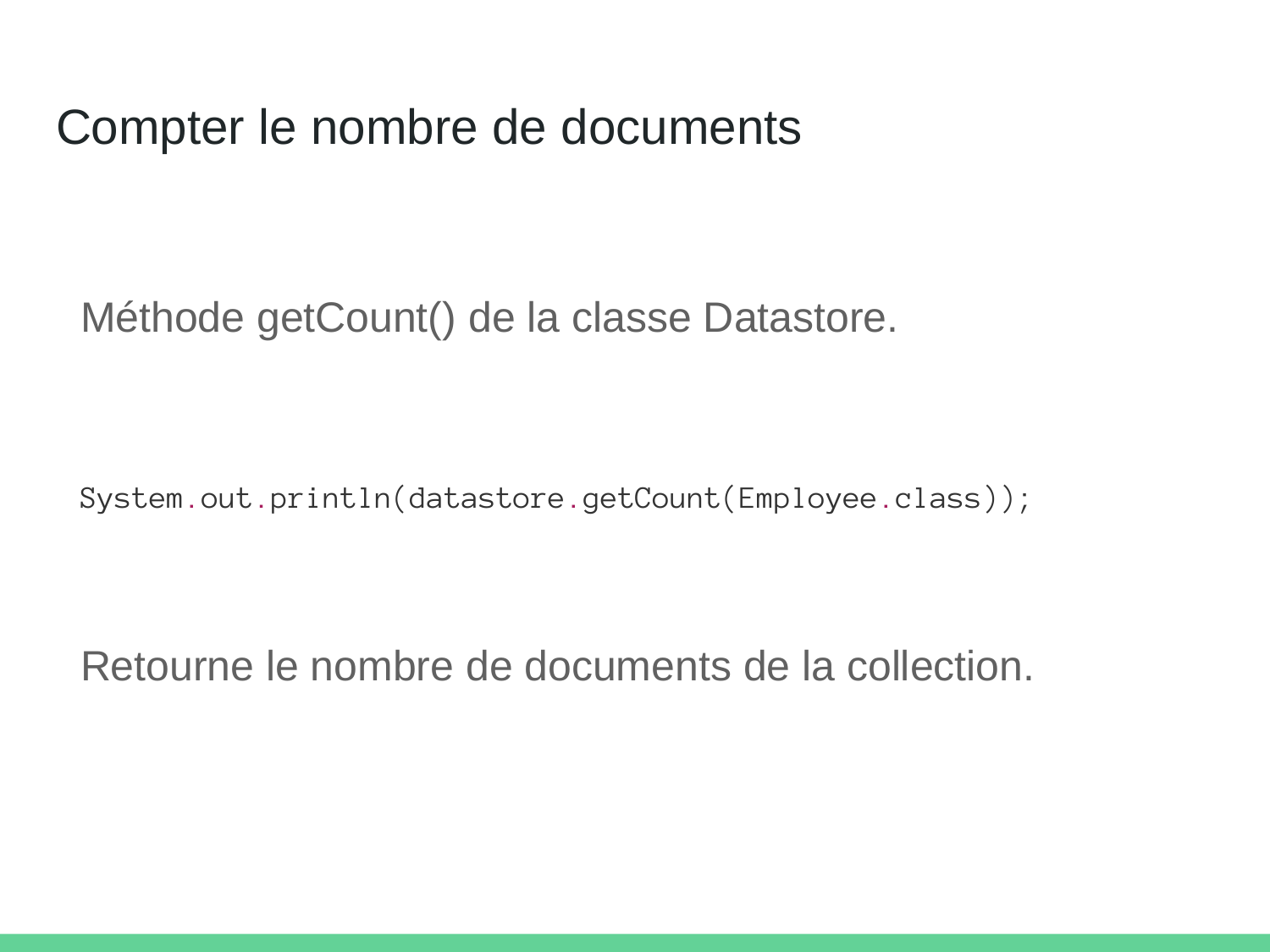

# Compter le nombre de documents
Méthode getCount() de la classe Datastore.

System.out.println(datastore.getCount(Employee.class));

Retourne le nombre de documents de la collection.